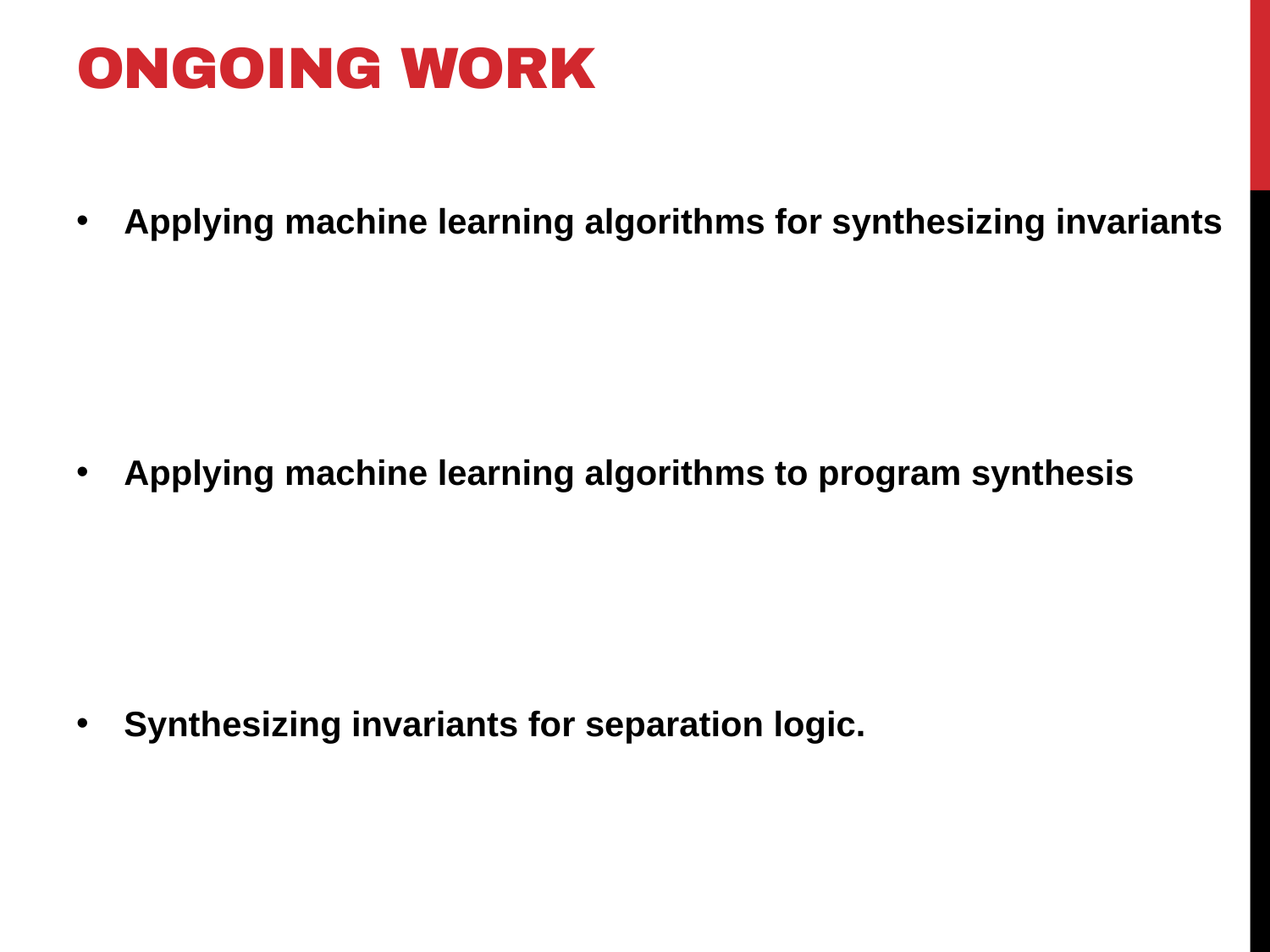

# Ongoing Work
Applying machine learning algorithms for synthesizing invariants

Applying machine learning algorithms to program synthesis

Synthesizing invariants for separation logic.